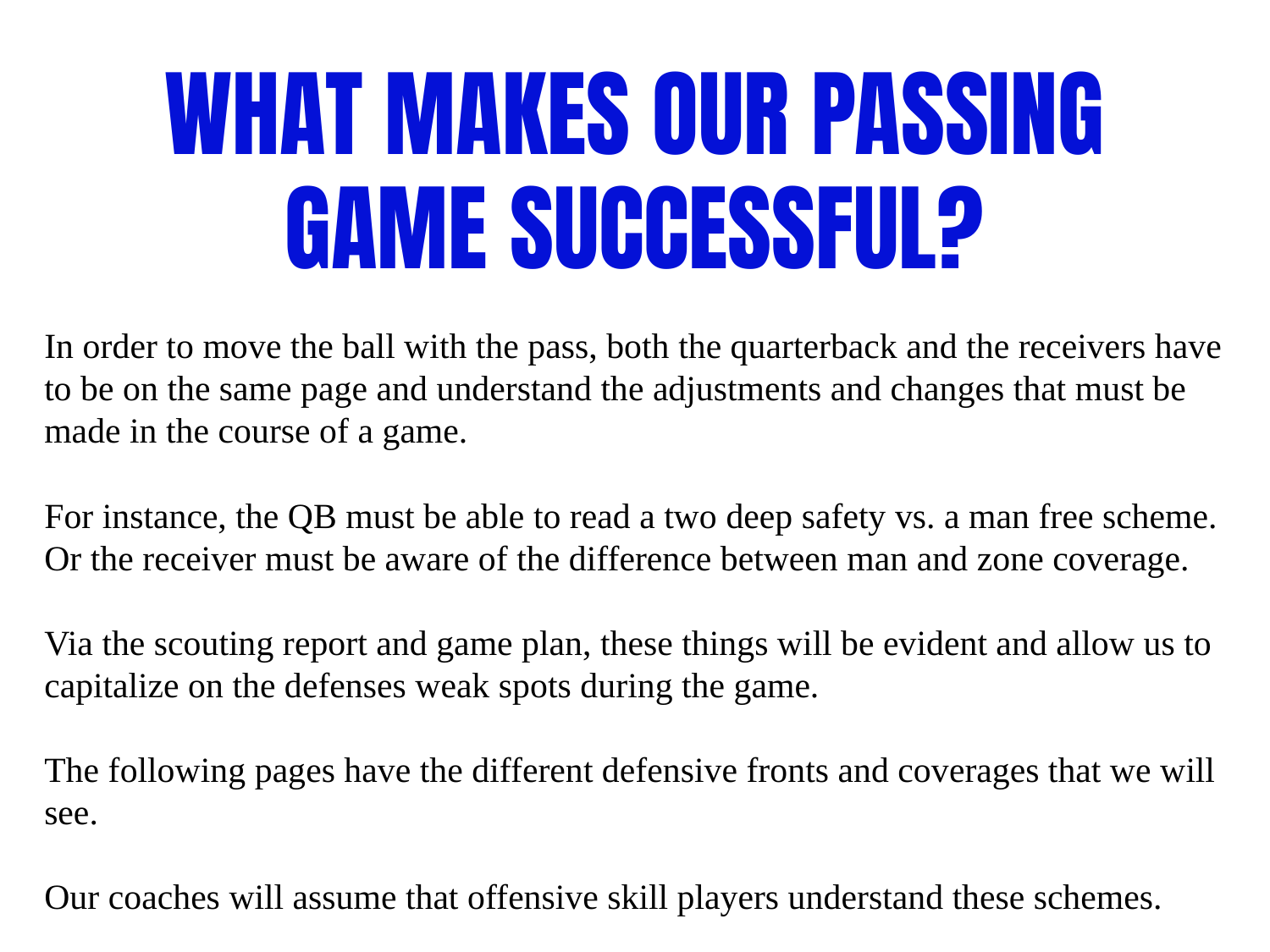

WHAT MAKES OUR PASSING
GAME SUCCESSFUL?
In order to move the ball with the pass, both the quarterback and the receivers have to be on the same page and understand the adjustments and changes that must be made in the course of a game.

For instance, the QB must be able to read a two deep safety vs. a man free scheme. Or the receiver must be aware of the difference between man and zone coverage.

Via the scouting report and game plan, these things will be evident and allow us to capitalize on the defenses weak spots during the game.

The following pages have the different defensive fronts and coverages that we will see.

Our coaches will assume that offensive skill players understand these schemes.